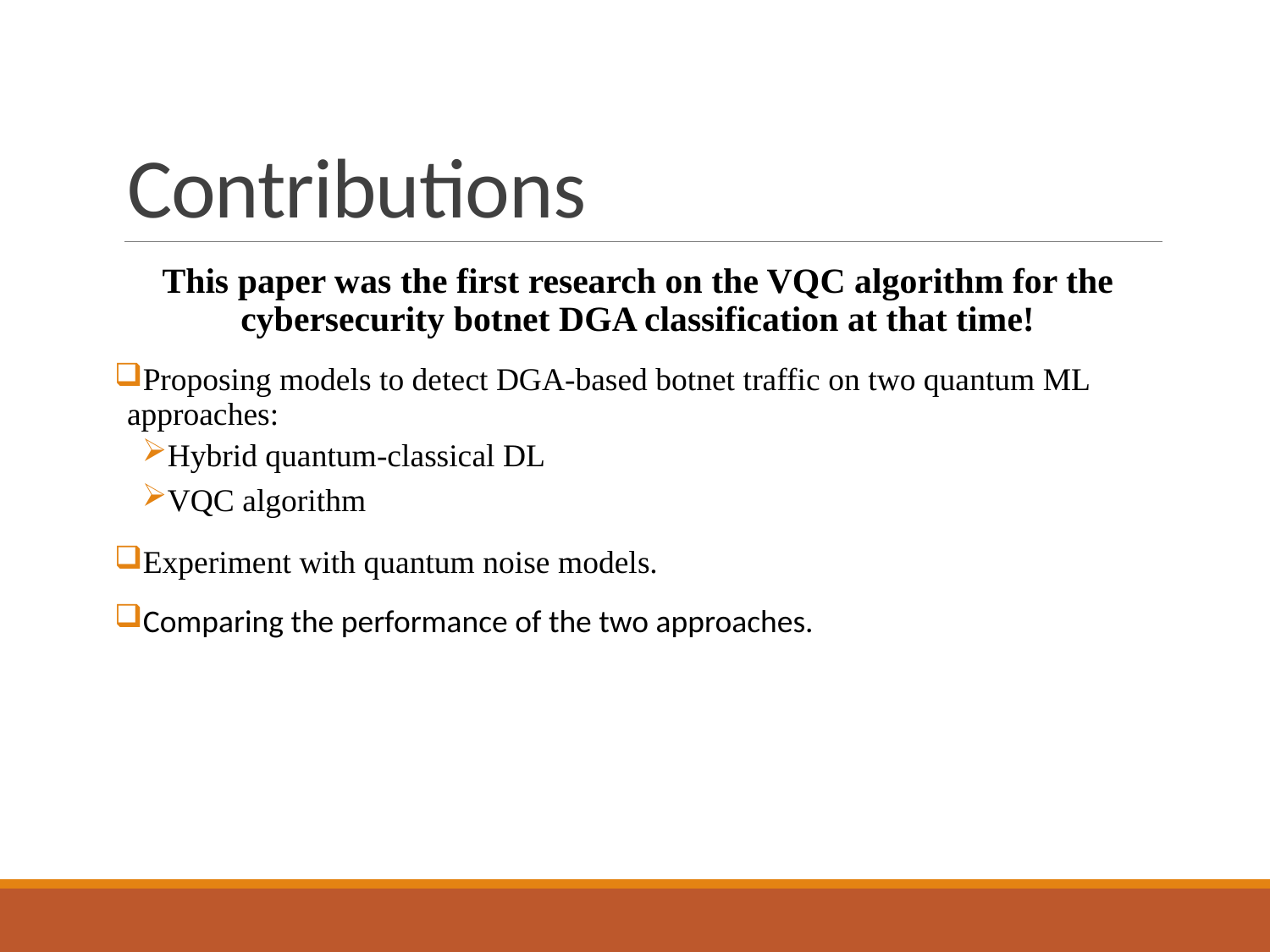

# Contributions
This paper was the first research on the VQC algorithm for the cybersecurity botnet DGA classification at that time!
Proposing models to detect DGA-based botnet traffic on two quantum ML approaches:
Hybrid quantum-classical DL
VQC algorithm
Experiment with quantum noise models.
Comparing the performance of the two approaches.